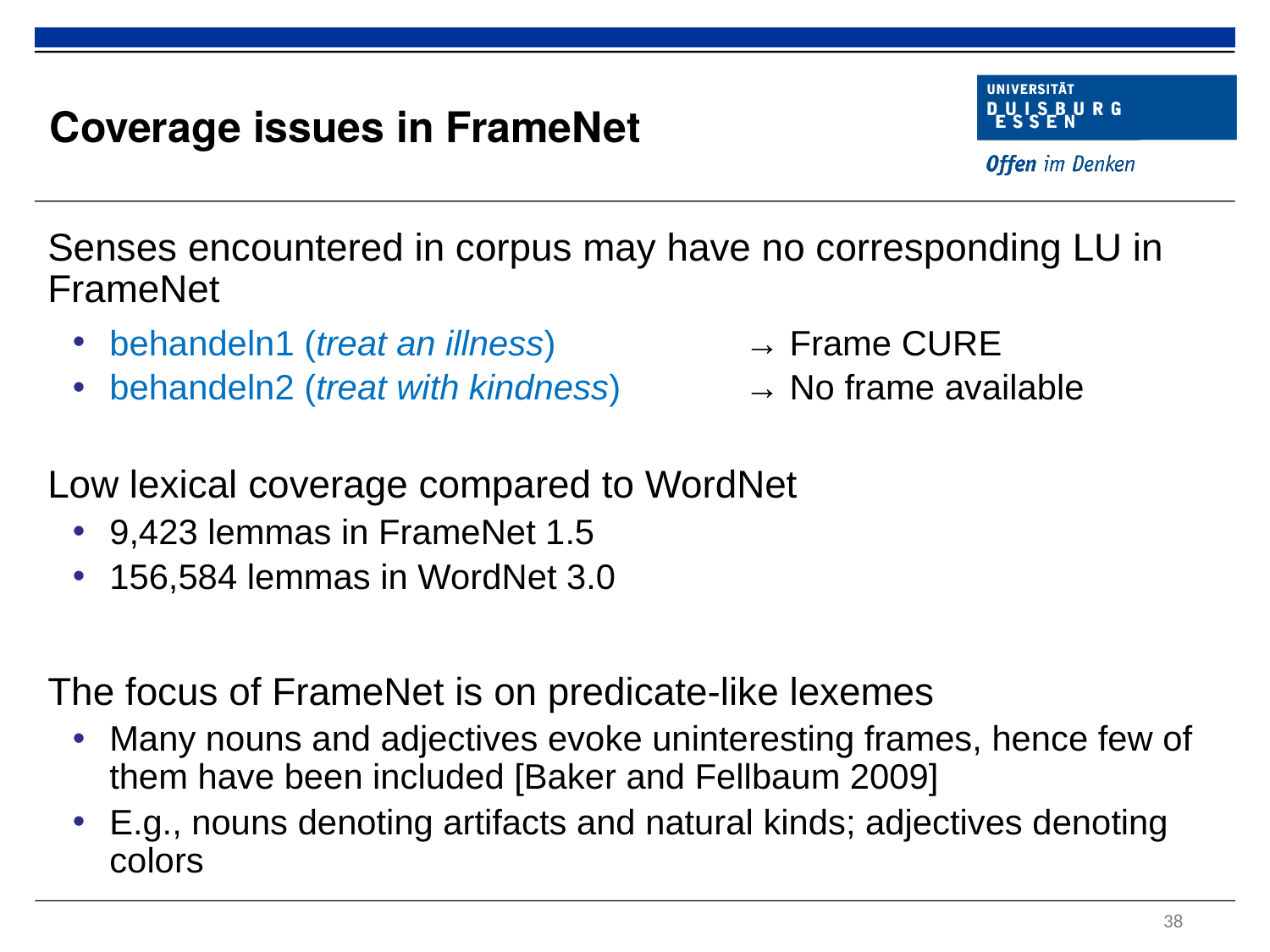

# Coverage issues in FrameNet
Senses encountered in corpus may have no corresponding LU in FrameNet
behandeln1 (treat an illness) 		→ Frame CURE
behandeln2 (treat with kindness) 	→ No frame available

Low lexical coverage compared to WordNet
9,423 lemmas in FrameNet 1.5
156,584 lemmas in WordNet 3.0

The focus of FrameNet is on predicate-like lexemes
Many nouns and adjectives evoke uninteresting frames, hence few of them have been included [Baker and Fellbaum 2009]
E.g., nouns denoting artifacts and natural kinds; adjectives denoting colors